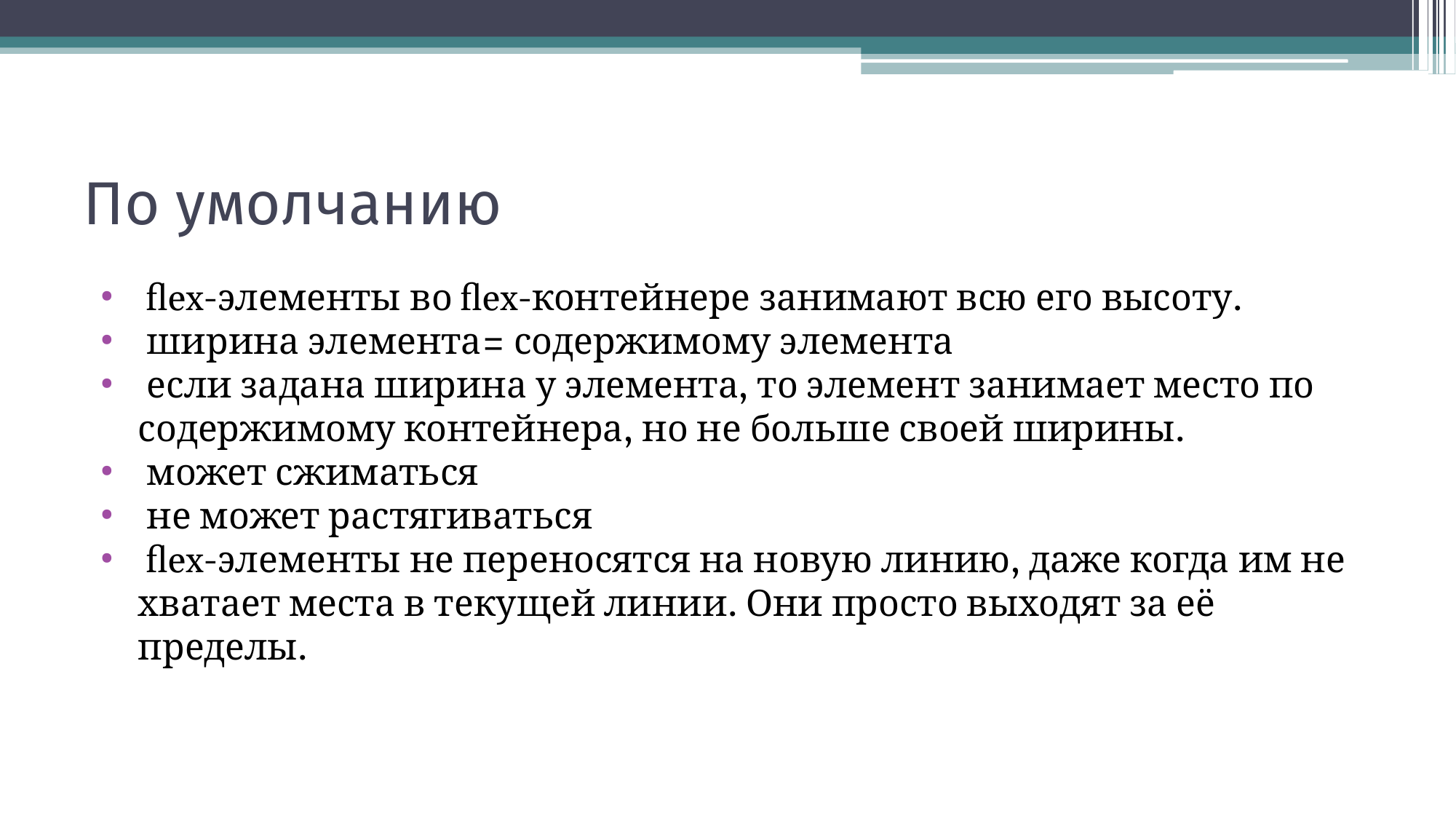

# По умолчанию
 flex-элементы во flex-контейнере занимают всю его высоту.
 ширина элемента= содержимому элемента
 если задана ширина у элемента, то элемент занимает место по содержимому контейнера, но не больше своей ширины.
 может сжиматься
 не может растягиваться
 flex-элементы не переносятся на новую линию, даже когда им не хватает места в текущей линии. Они просто выходят за её пределы.